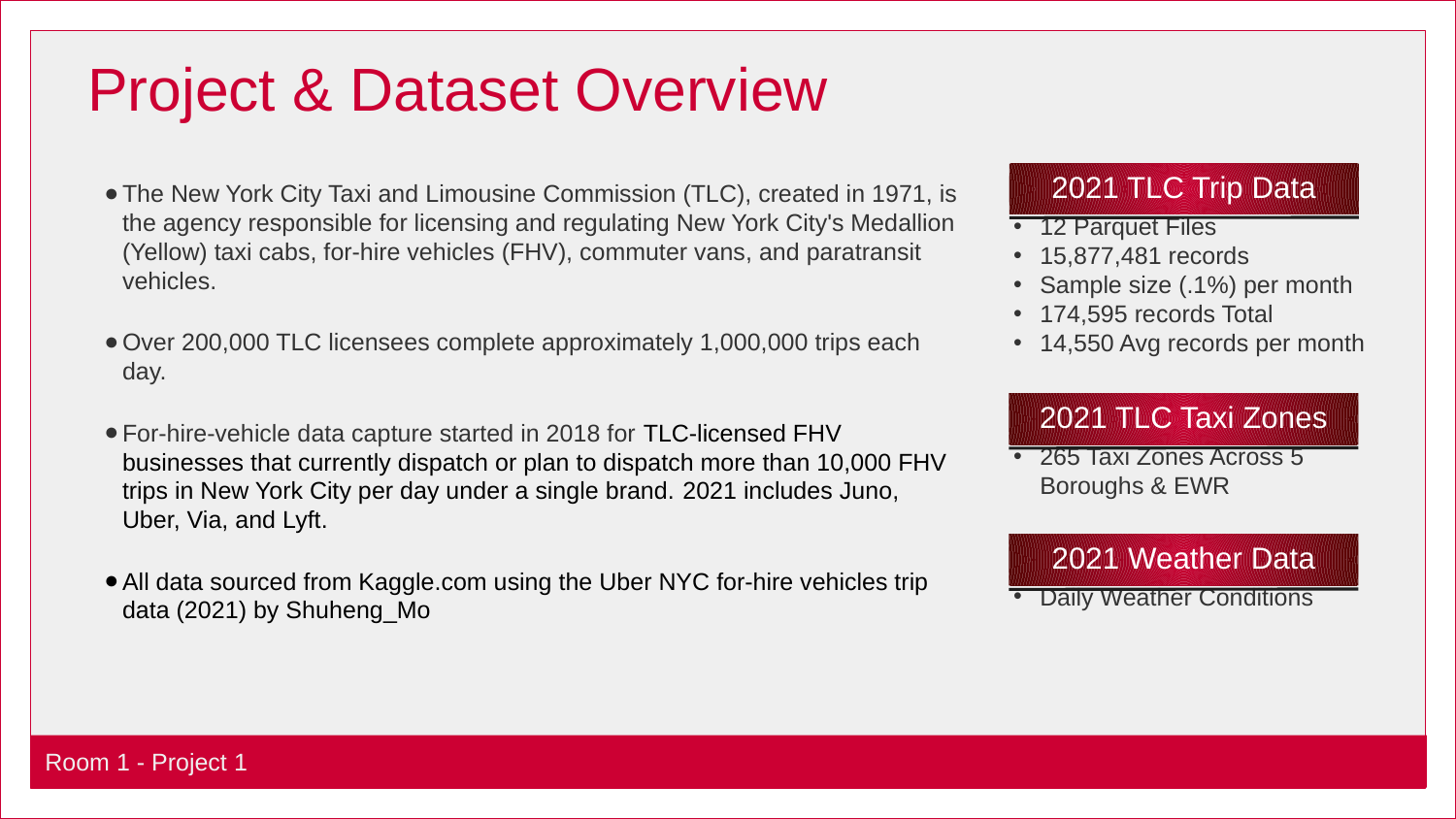

# Project & Dataset Overview
The New York City Taxi and Limousine Commission (TLC), created in 1971, is the agency responsible for licensing and regulating New York City's Medallion (Yellow) taxi cabs, for-hire vehicles (FHV), commuter vans, and paratransit vehicles.
Over 200,000 TLC licensees complete approximately 1,000,000 trips each day.
For-hire-vehicle data capture started in 2018 for TLC-licensed FHV businesses that currently dispatch or plan to dispatch more than 10,000 FHV trips in New York City per day under a single brand. 2021 includes Juno, Uber, Via, and Lyft.
All data sourced from Kaggle.com using the Uber NYC for-hire vehicles trip data (2021) by Shuheng_Mo
2021 TLC Trip Data
12 Parquet Files
15,877,481 records
Sample size (.1%) per month
174,595 records Total
14,550 Avg records per month
2021 TLC Taxi Zones
265 Taxi Zones Across 5 Boroughs & EWR
2021 Weather Data
Daily Weather Conditions